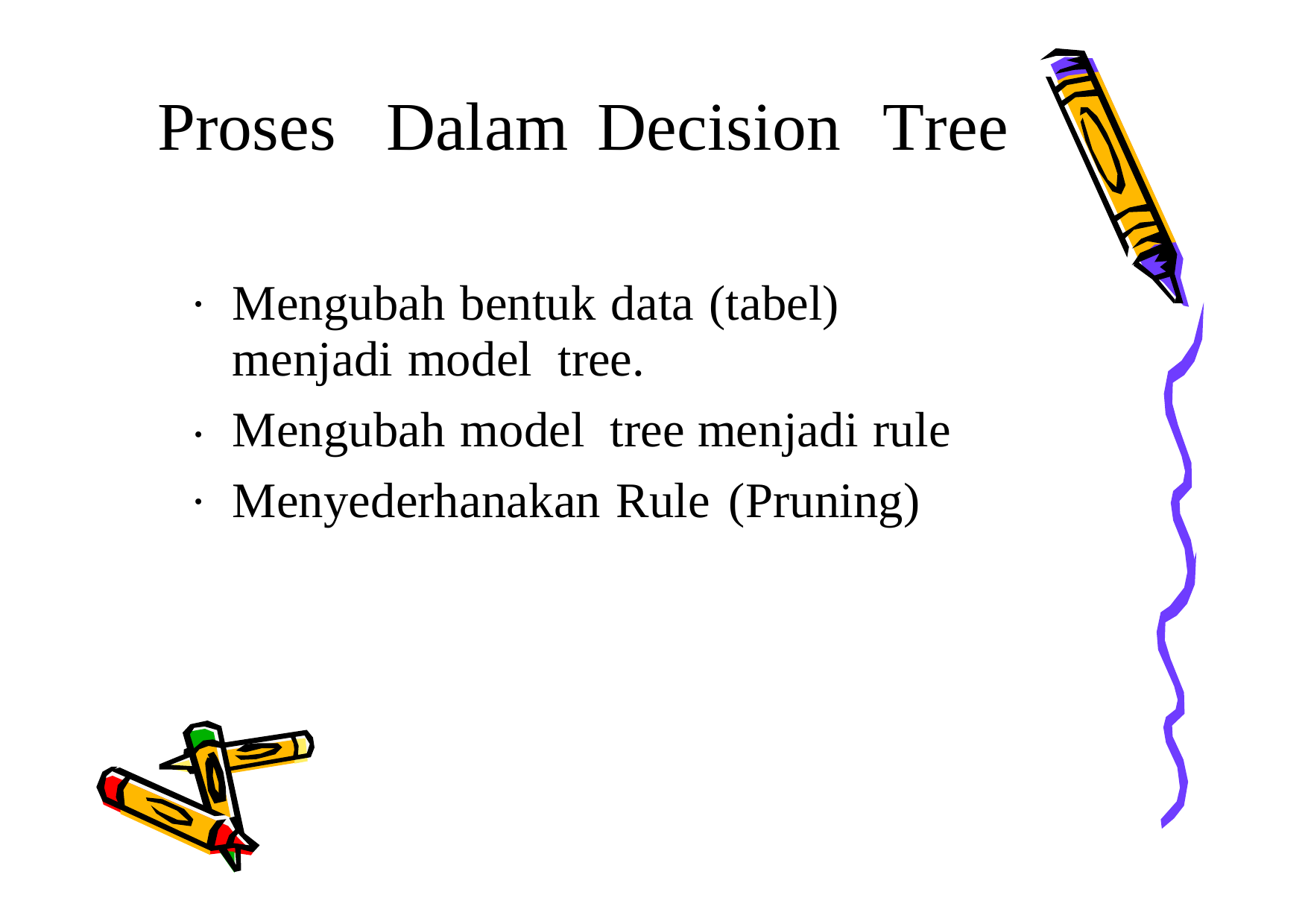

Proses
Dalam
Decision
Tree

·
Mengubah bentuk data (tabel)
menjadi model  tree.
Mengubah model  tree menjadi rule
Menyederhanakan Rule (Pruning)

·
·